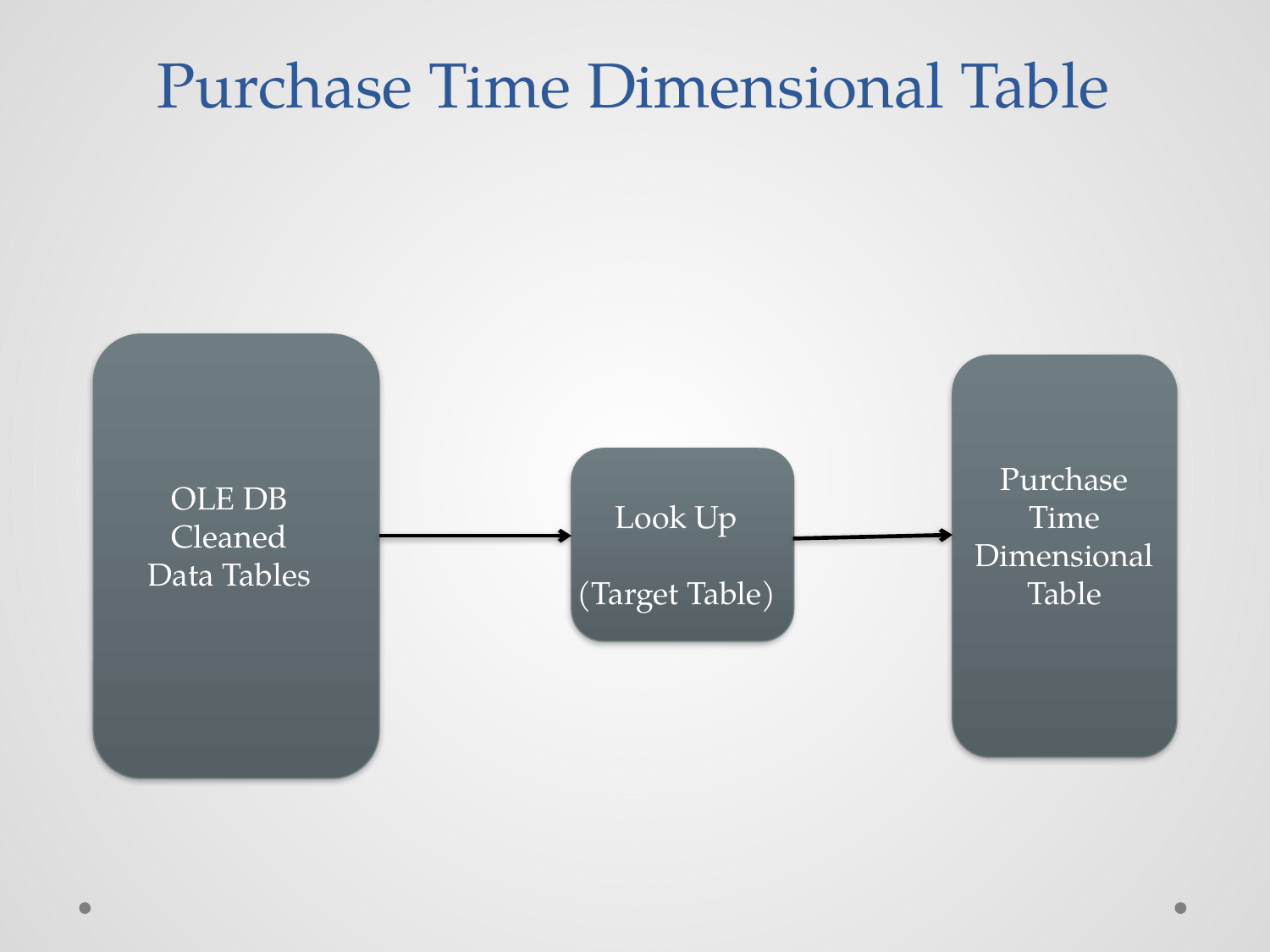

# Purchase Time Dimensional Table

Look Up

(Target Table)
Purchase Time Dimensional Table
OLE DB Cleaned Data Tables